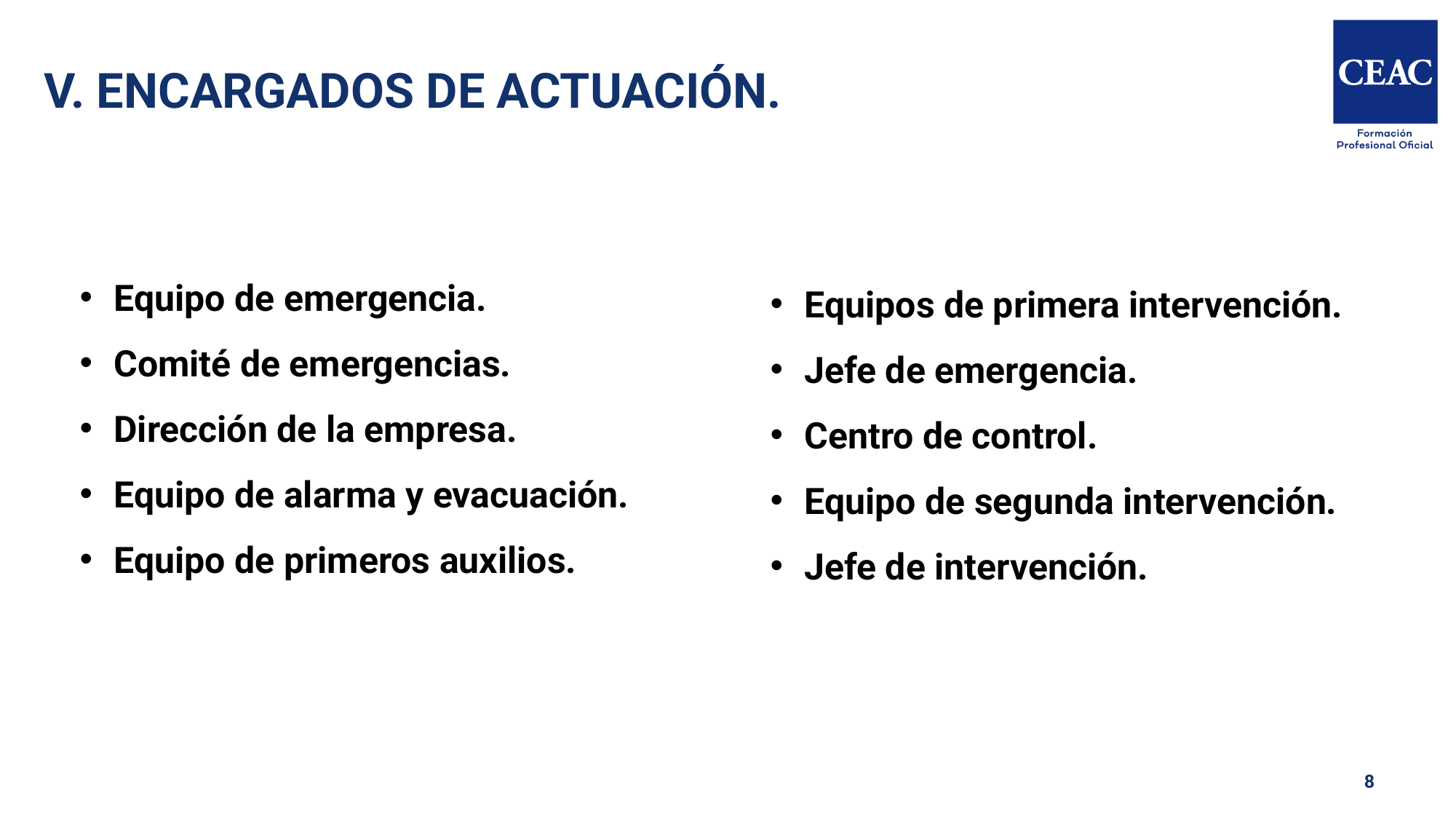

# V. ENCARGADOS DE ACTUACIÓN.
Equipo de emergencia.
Comité de emergencias.
Dirección de la empresa.
Equipo de alarma y evacuación.
Equipo de primeros auxilios.
Equipos de primera intervención.
Jefe de emergencia.
Centro de control.
Equipo de segunda intervención.
Jefe de intervención.

8